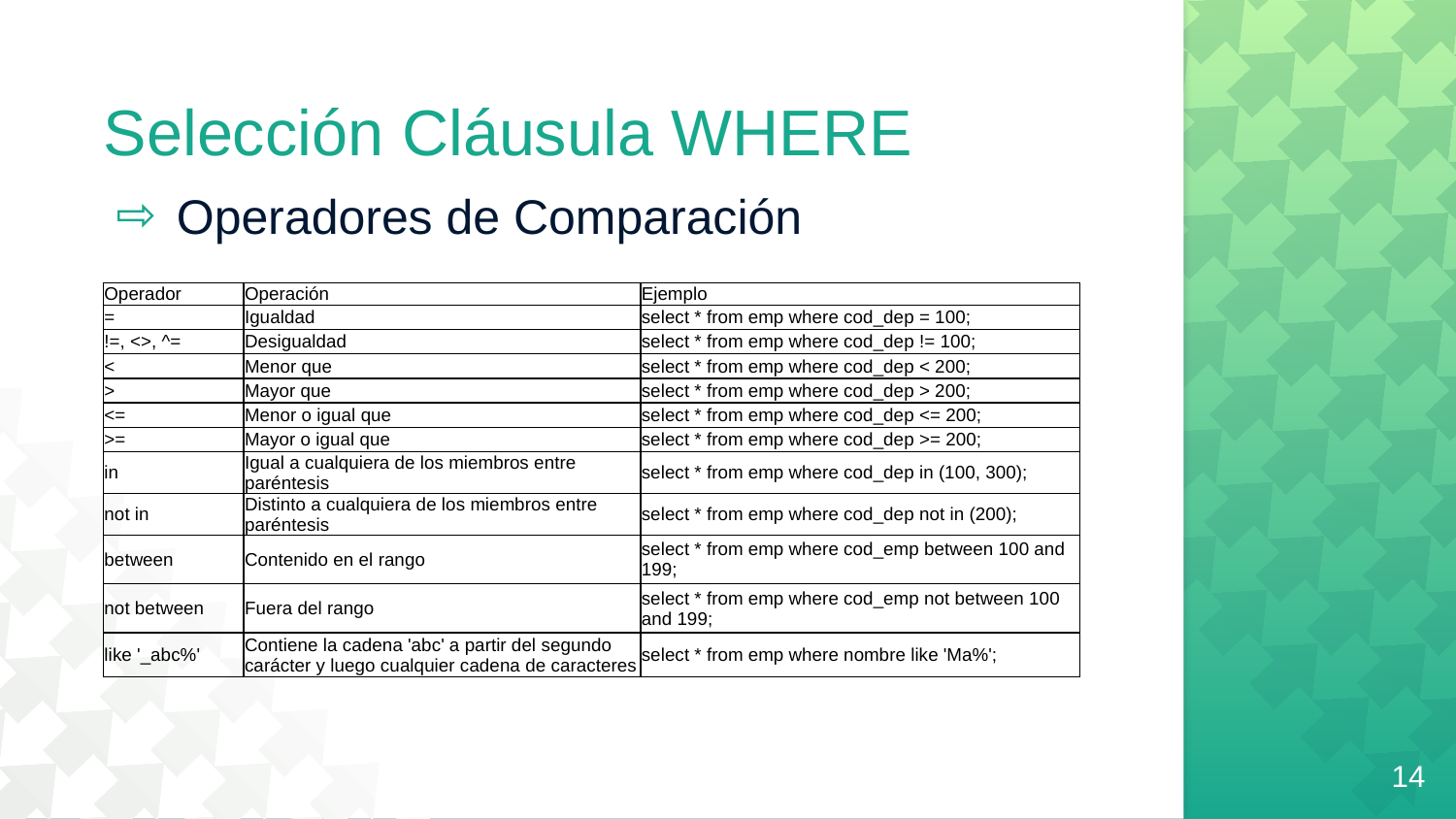

# Selección Cláusula WHERE
Operadores de Comparación
| Operador | Operación | Ejemplo |
| --- | --- | --- |
| = | Igualdad | select \* from emp where cod\_dep = 100; |
| !=, <>, ^= | Desigualdad | select \* from emp where cod\_dep != 100; |
| < | Menor que | select \* from emp where cod\_dep < 200; |
| > | Mayor que | select \* from emp where cod\_dep > 200; |
| <= | Menor o igual que | select \* from emp where cod\_dep <= 200; |
| >= | Mayor o igual que | select \* from emp where cod\_dep >= 200; |
| in | Igual a cualquiera de los miembros entre paréntesis | select \* from emp where cod\_dep in (100, 300); |
| not in | Distinto a cualquiera de los miembros entre paréntesis | select \* from emp where cod\_dep not in (200); |
| between | Contenido en el rango | select \* from emp where cod\_emp between 100 and 199; |
| not between | Fuera del rango | select \* from emp where cod\_emp not between 100 and 199; |
| like '\_abc%' | Contiene la cadena 'abc' a partir del segundo carácter y luego cualquier cadena de caracteres | select \* from emp where nombre like 'Ma%'; |
14